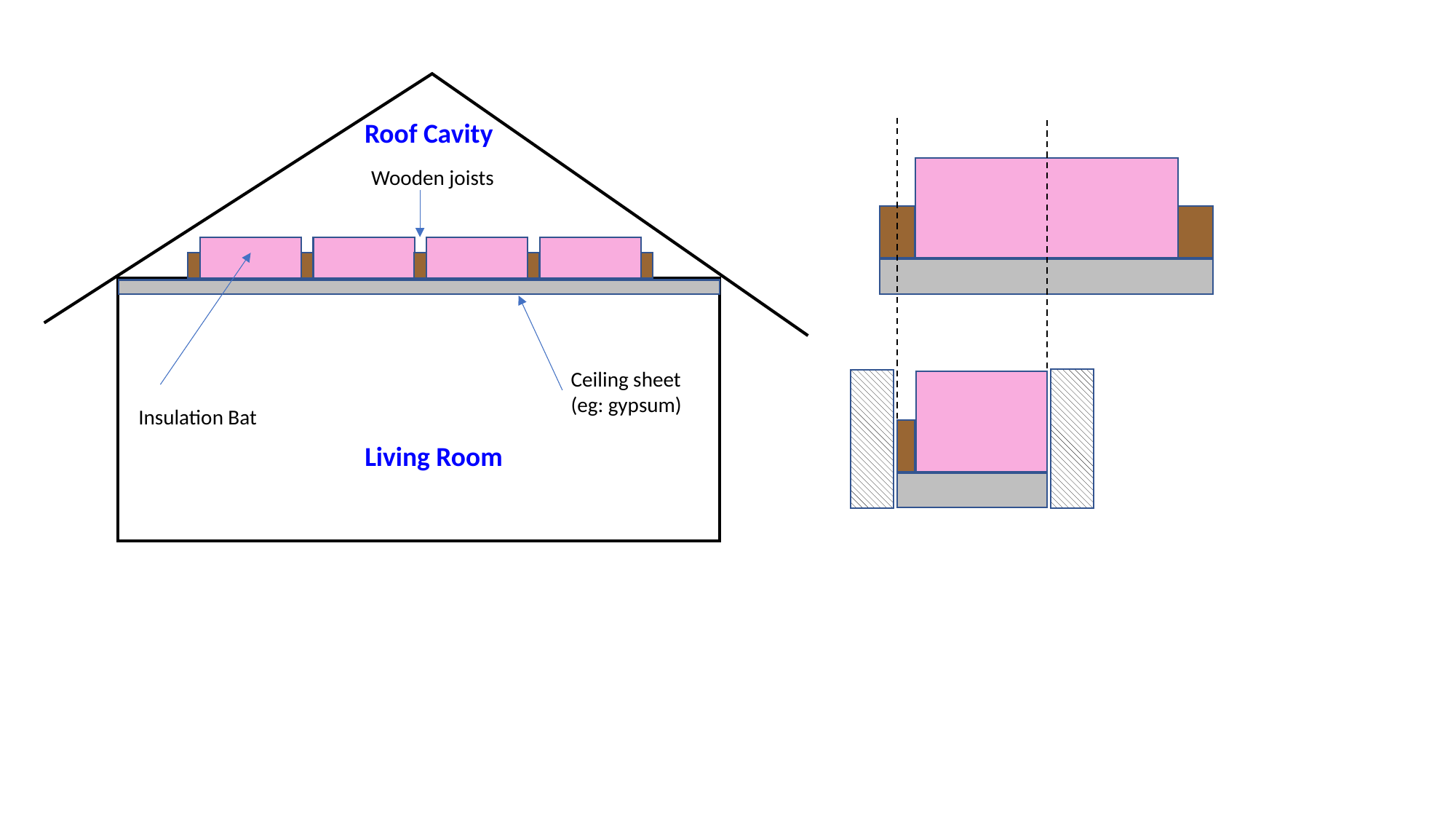

Roof Cavity

Wooden joists

Ceiling sheet
(eg: gypsum)

Insulation Bat

Living Room